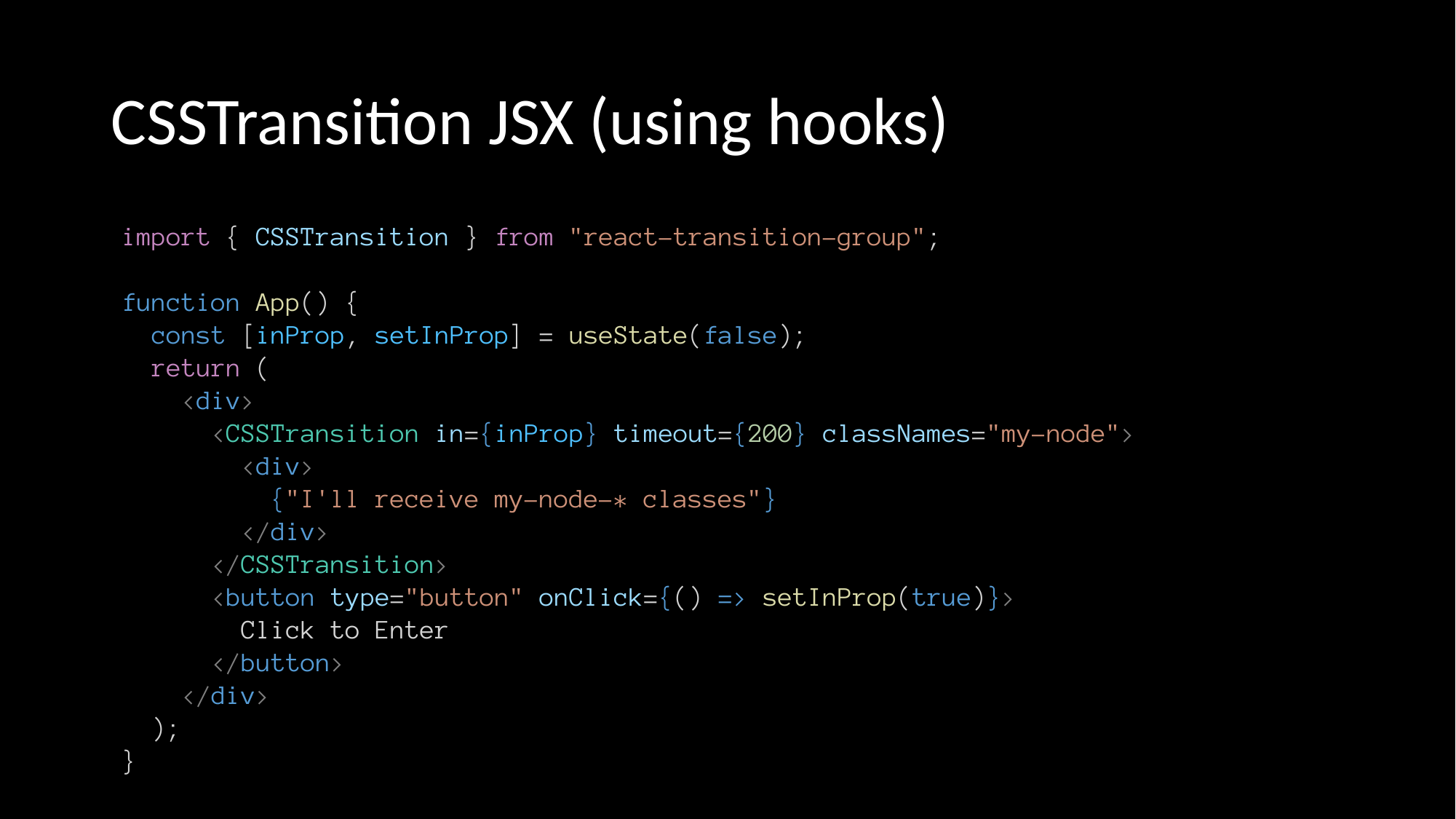

# CSSTransition JSX (using hooks)
import { CSSTransition } from "react-transition-group";

function App() {
  const [inProp, setInProp] = useState(false);
  return (
    <div>
      <CSSTransition in={inProp} timeout={200} classNames="my-node">
        <div>
          {"I'll receive my-node-* classes"}
        </div>
      </CSSTransition>
      <button type="button" onClick={() => setInProp(true)}>
        Click to Enter
      </button>
    </div>
  );
}